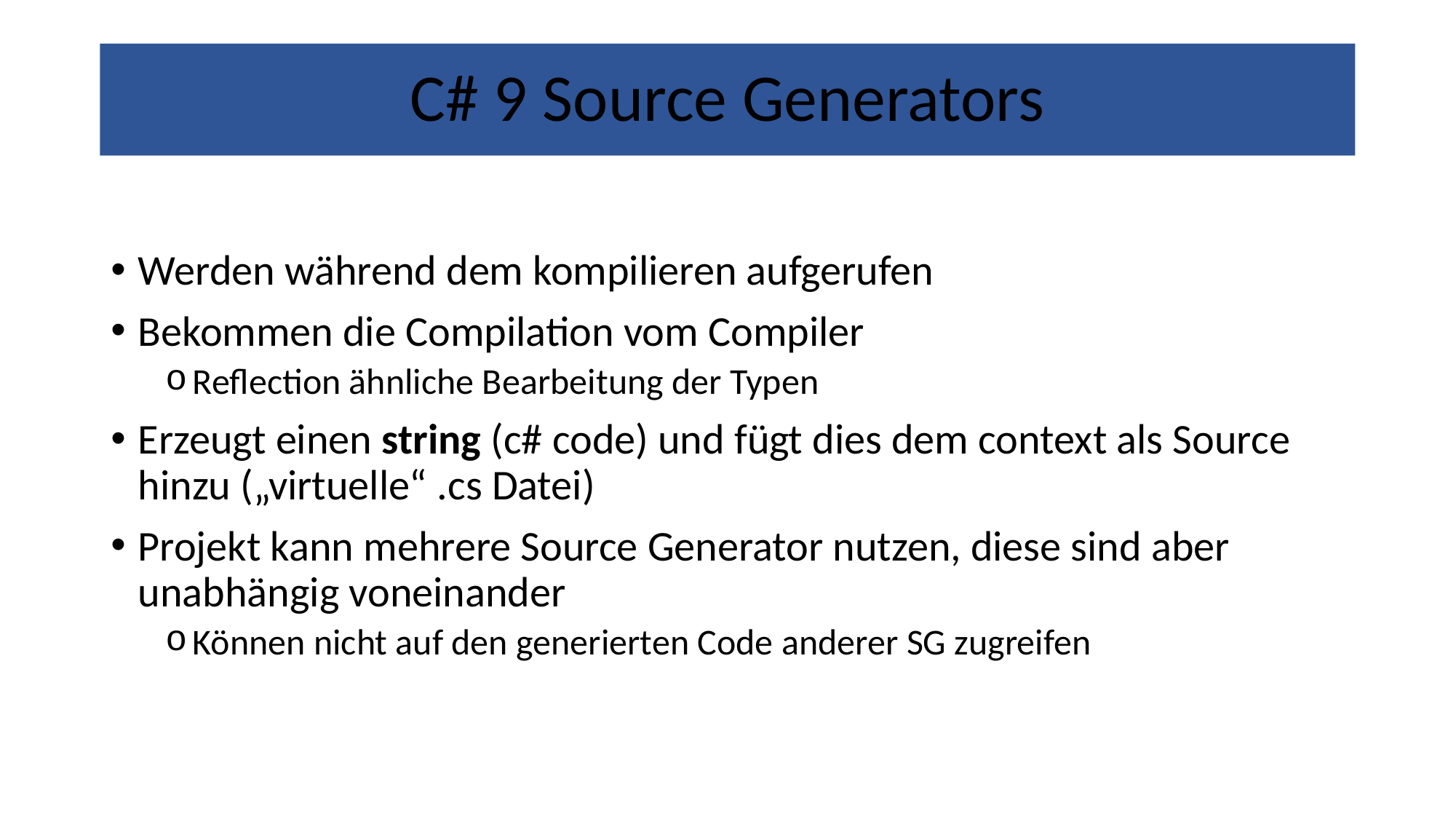

# C# 9 Source Generators
Werden während dem kompilieren aufgerufen
Bekommen die Compilation vom Compiler
Reflection ähnliche Bearbeitung der Typen
Erzeugt einen string (c# code) und fügt dies dem context als Source hinzu („virtuelle“ .cs Datei)
Projekt kann mehrere Source Generator nutzen, diese sind aber unabhängig voneinander
Können nicht auf den generierten Code anderer SG zugreifen